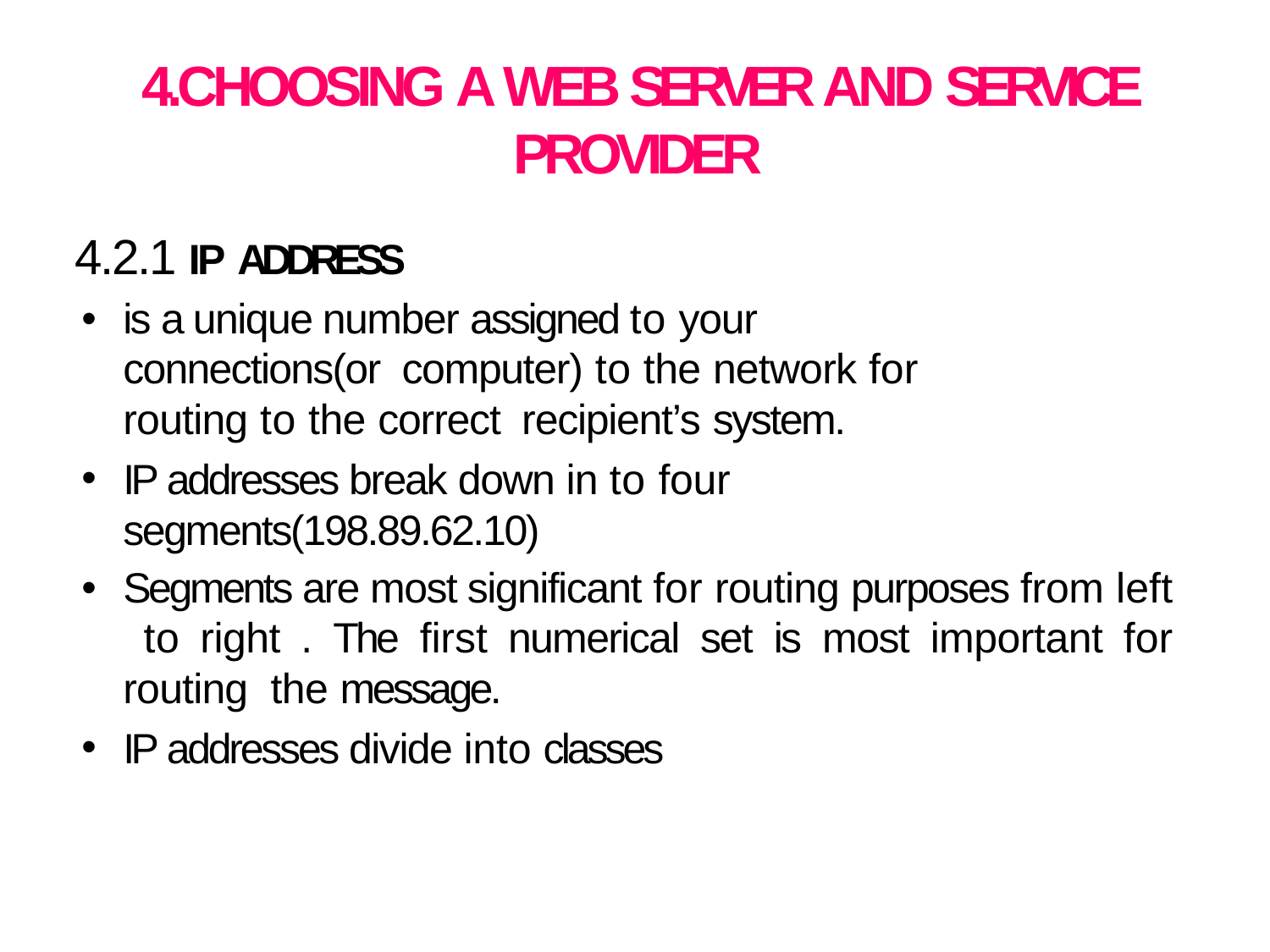

# 4.CHOOSING A WEB SERVER AND SERVICE  PROVIDER
4.2.1 IP ADDRESS
is a unique number assigned to your connections(or  computer) to the network for routing to the correct  recipient’s system.
IP addresses break down in to four segments(198.89.62.10)
Segments are most significant for routing purposes from left  to right . The first numerical set is most important for routing  the message.
IP addresses divide into classes